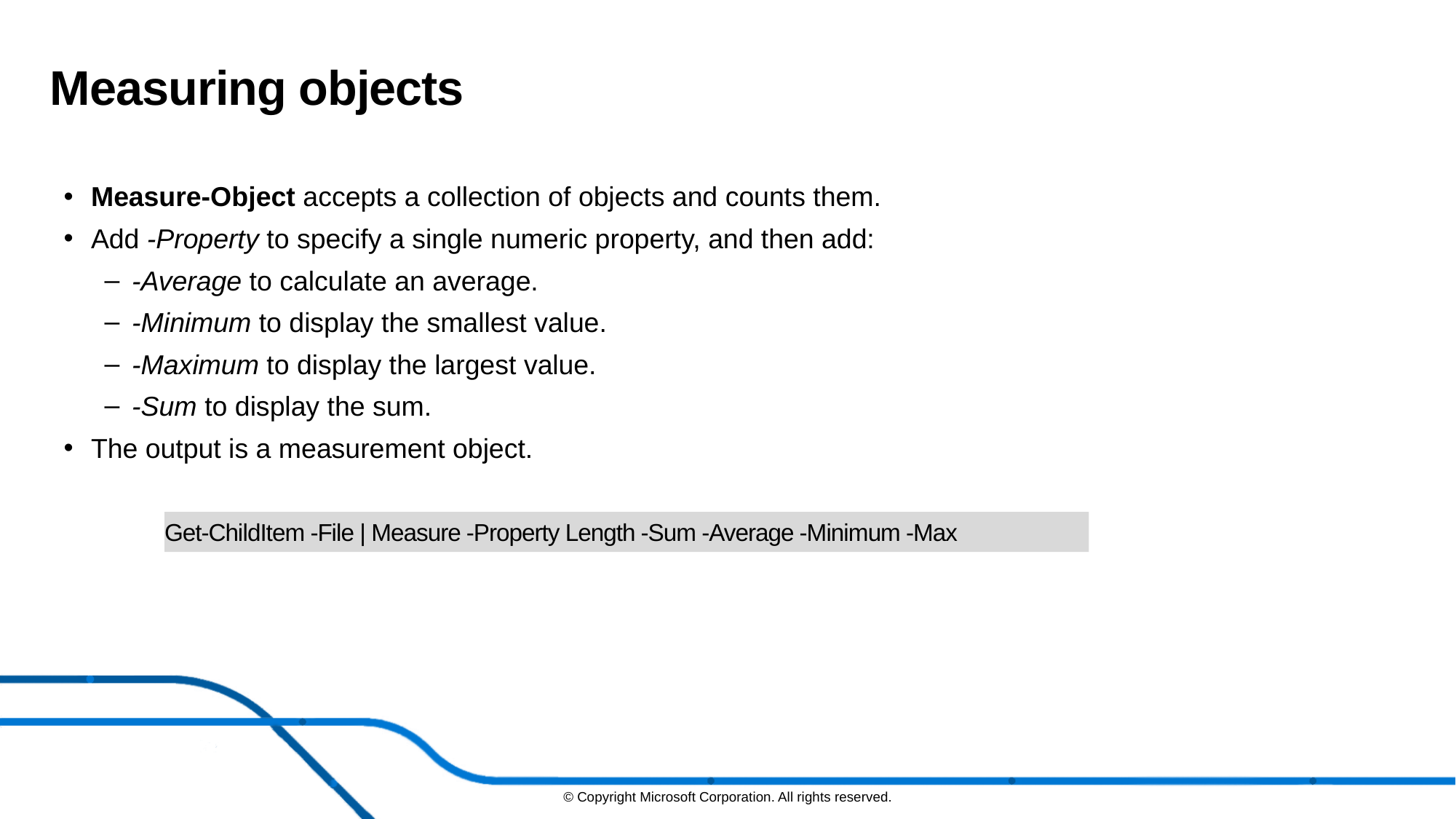

# Measuring objects
Measure-Object accepts a collection of objects and counts them.
Add -Property to specify a single numeric property, and then add:
-Average to calculate an average.
-Minimum to display the smallest value.
-Maximum to display the largest value.
-Sum to display the sum.
The output is a measurement object.
Get-ChildItem -File | Measure -Property Length -Sum -Average -Minimum -Max